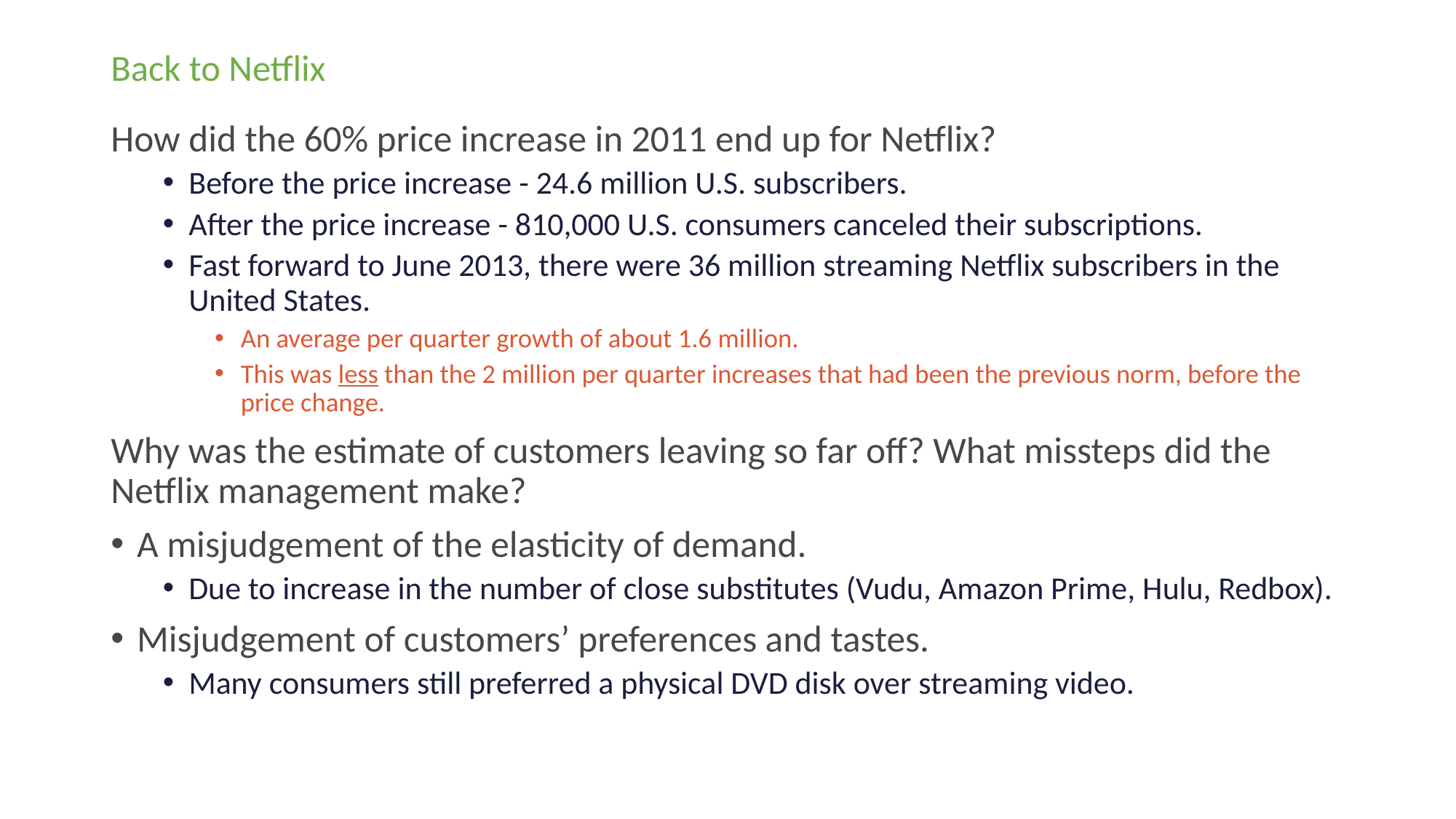

# Back to Netflix
How did the 60% price increase in 2011 end up for Netflix?
Before the price increase - 24.6 million U.S. subscribers.
After the price increase - 810,000 U.S. consumers canceled their subscriptions.
Fast forward to June 2013, there were 36 million streaming Netflix subscribers in the United States.
An average per quarter growth of about 1.6 million.
This was less than the 2 million per quarter increases that had been the previous norm, before the price change.
Why was the estimate of customers leaving so far off? What missteps did the Netflix management make?
A misjudgement of the elasticity of demand.
Due to increase in the number of close substitutes (Vudu, Amazon Prime, Hulu, Redbox).
Misjudgement of customers’ preferences and tastes.
Many consumers still preferred a physical DVD disk over streaming video.